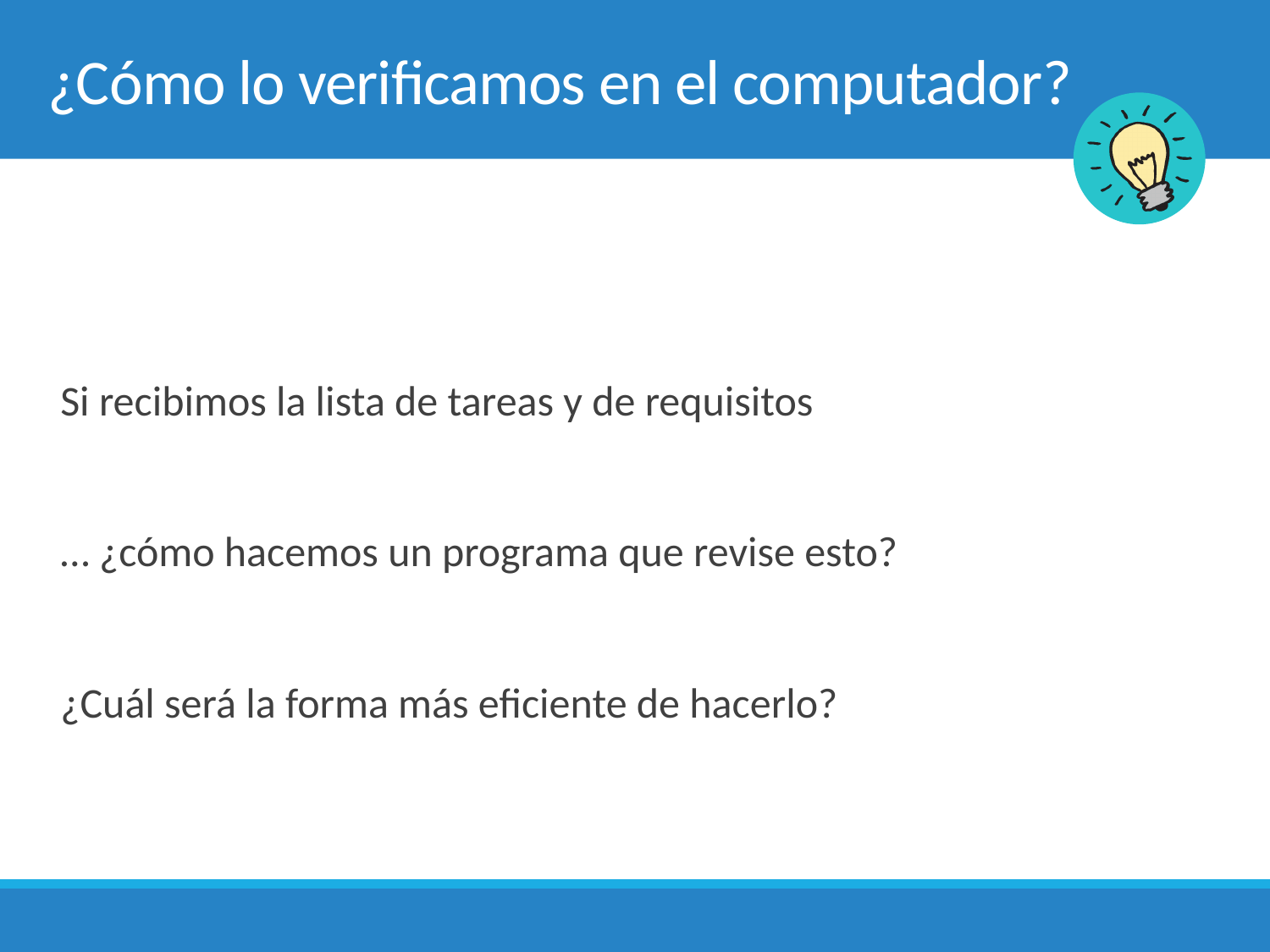

# ¿Cómo lo verificamos en el computador?
Si recibimos la lista de tareas y de requisitos

… ¿cómo hacemos un programa que revise esto?

¿Cuál será la forma más eficiente de hacerlo?